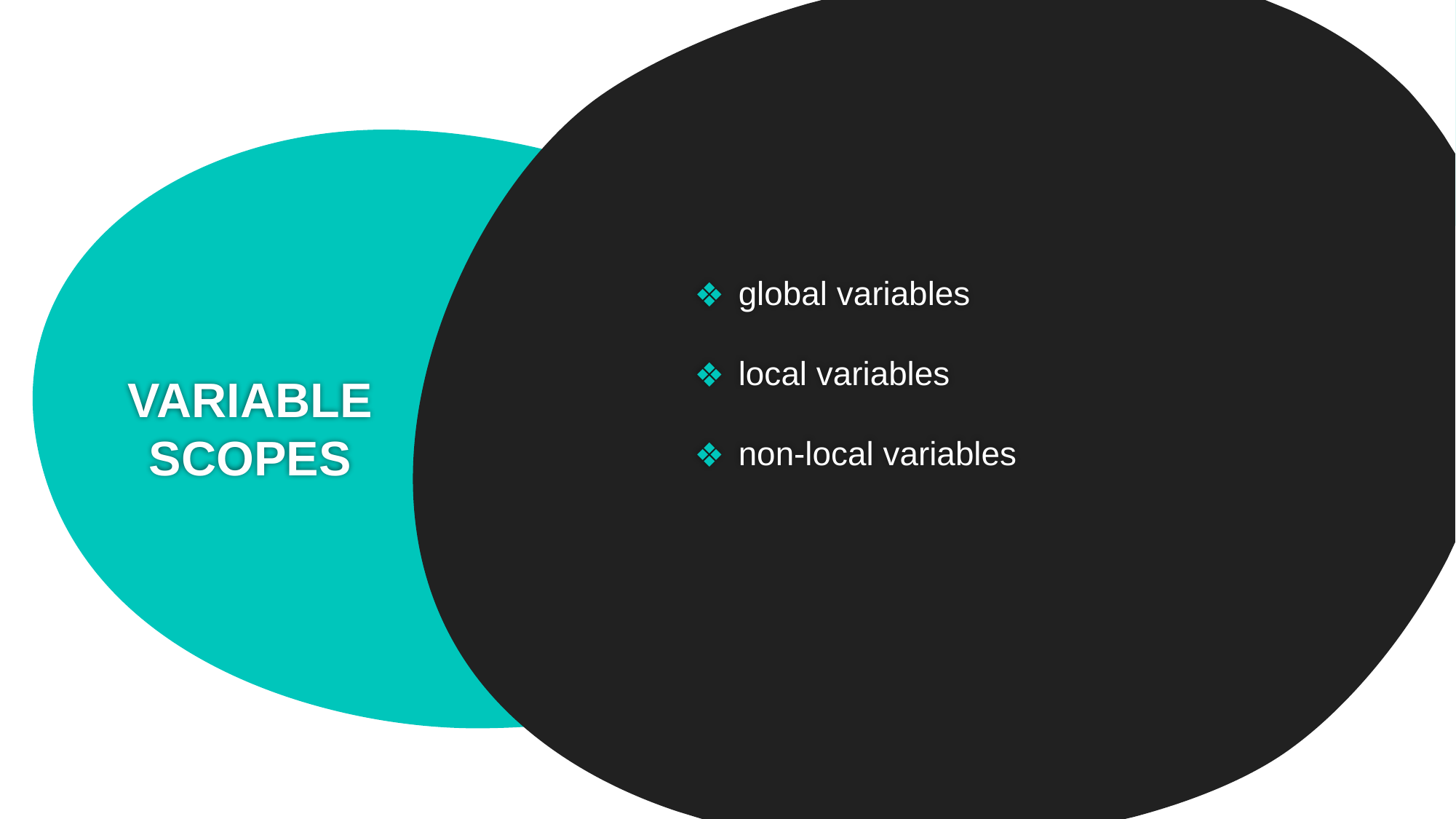

global variables
local variables
non-local variables
# VARIABLE SCOPES